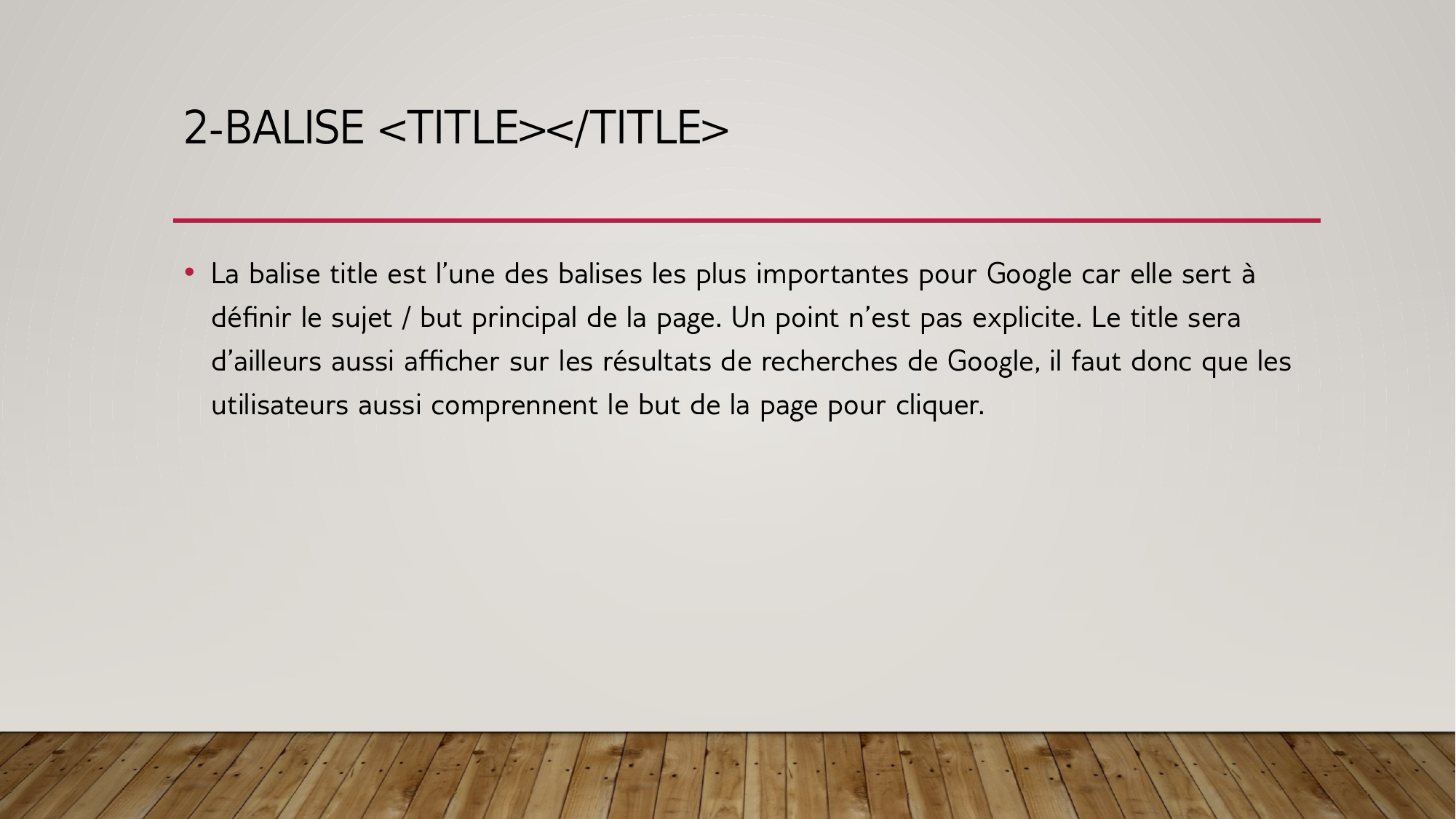

# 2-balise <title></title>
La balise title est l’une des balises les plus importantes pour Google car elle sert à définir le sujet / but principal de la page. Un point n’est pas explicite. Le title sera d’ailleurs aussi afficher sur les résultats de recherches de Google, il faut donc que les utilisateurs aussi comprennent le but de la page pour cliquer.